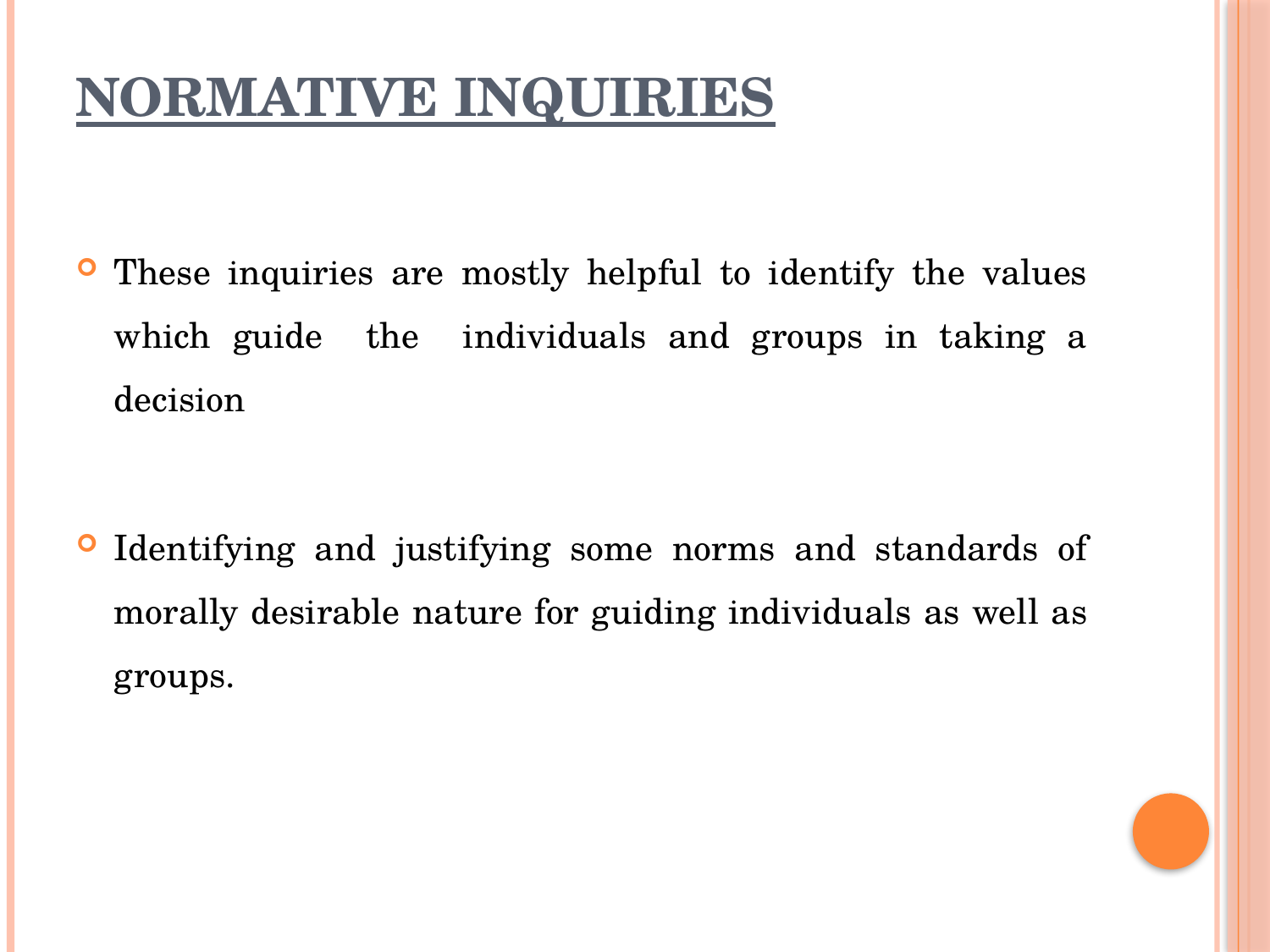

# Normative Inquiries
These inquiries are mostly helpful to identify the values which guide  the  individuals and groups in taking a decision

Identifying and justifying some norms and standards of morally desirable nature for guiding individuals as well as groups.